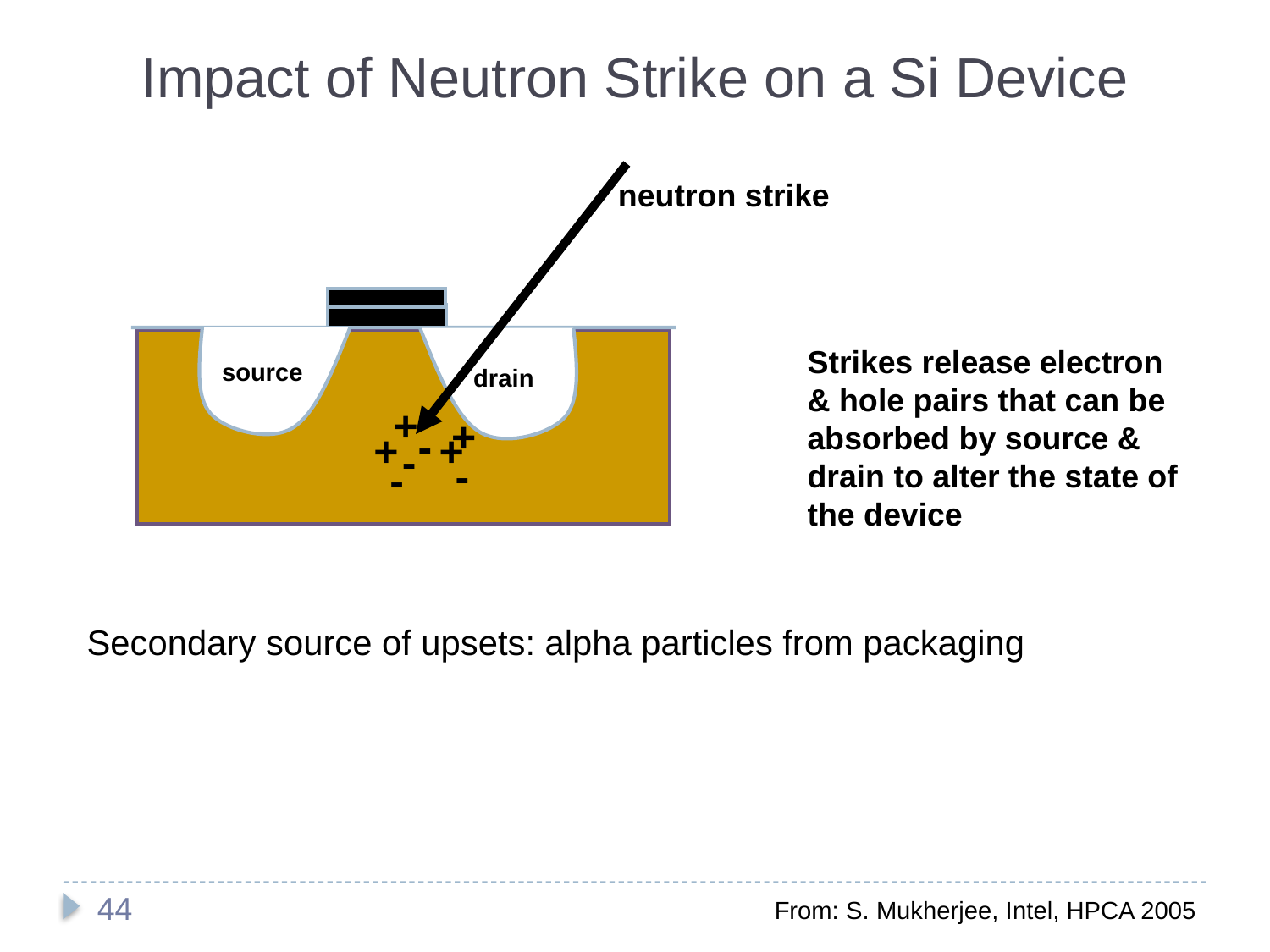

Impact of Neutron Strike on a Si Device

neutron strike

source

drain

Strikes release electron & hole pairs that can be absorbed by source & drain to alter the state of the device
+
+
-
+
+
-
-
-
Secondary source of upsets: alpha particles from packaging
44
From: S. Mukherjee, Intel, HPCA 2005